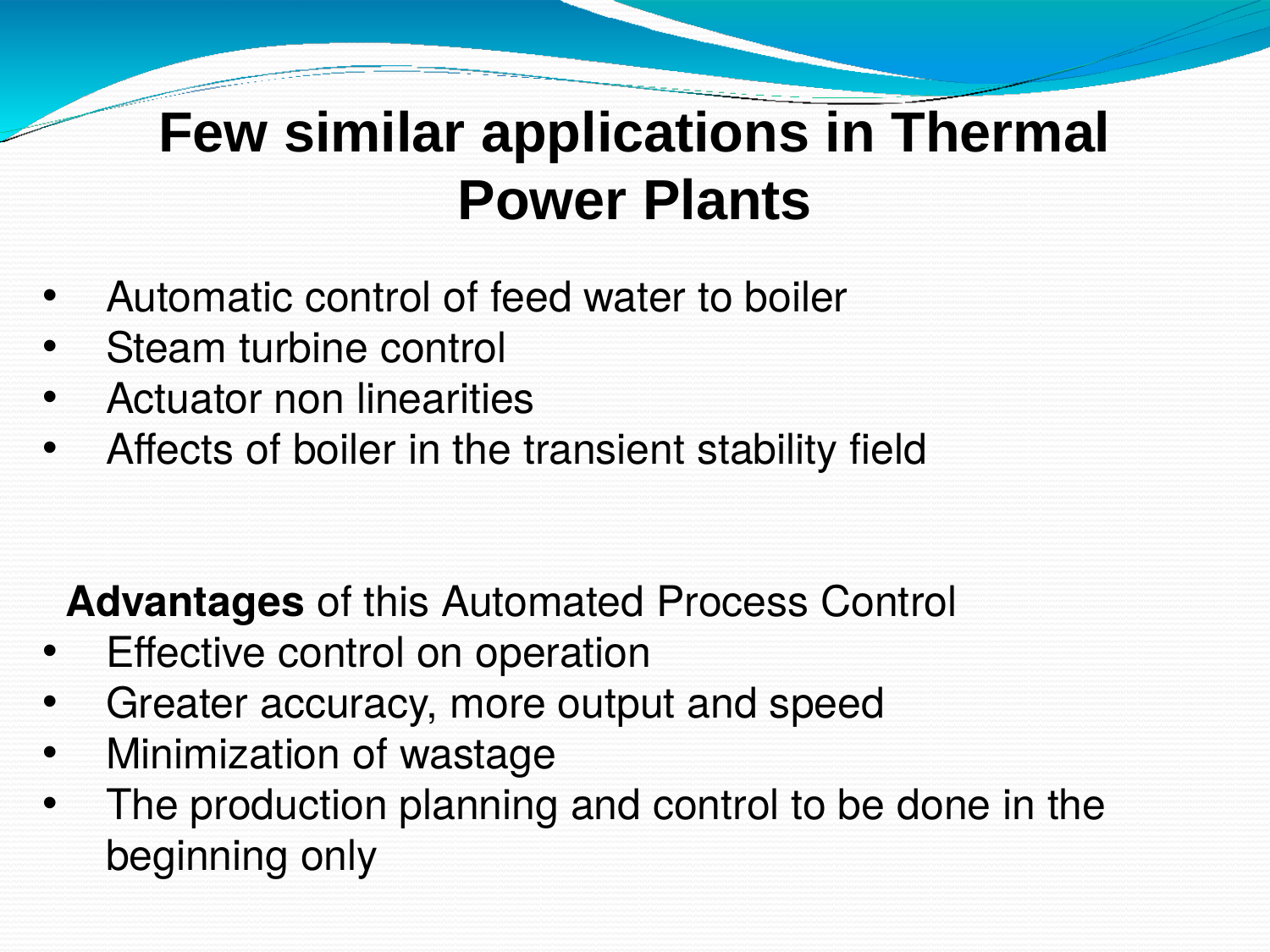

# Few similar applications in Thermal Power Plants
Automatic control of feed water to boiler
Steam turbine control
Actuator non linearities
Affects of boiler in the transient stability field

  Advantages of this Automated Process Control
Effective control on operation
Greater accuracy, more output and speed
Minimization of wastage
The production planning and control to be done in the beginning only